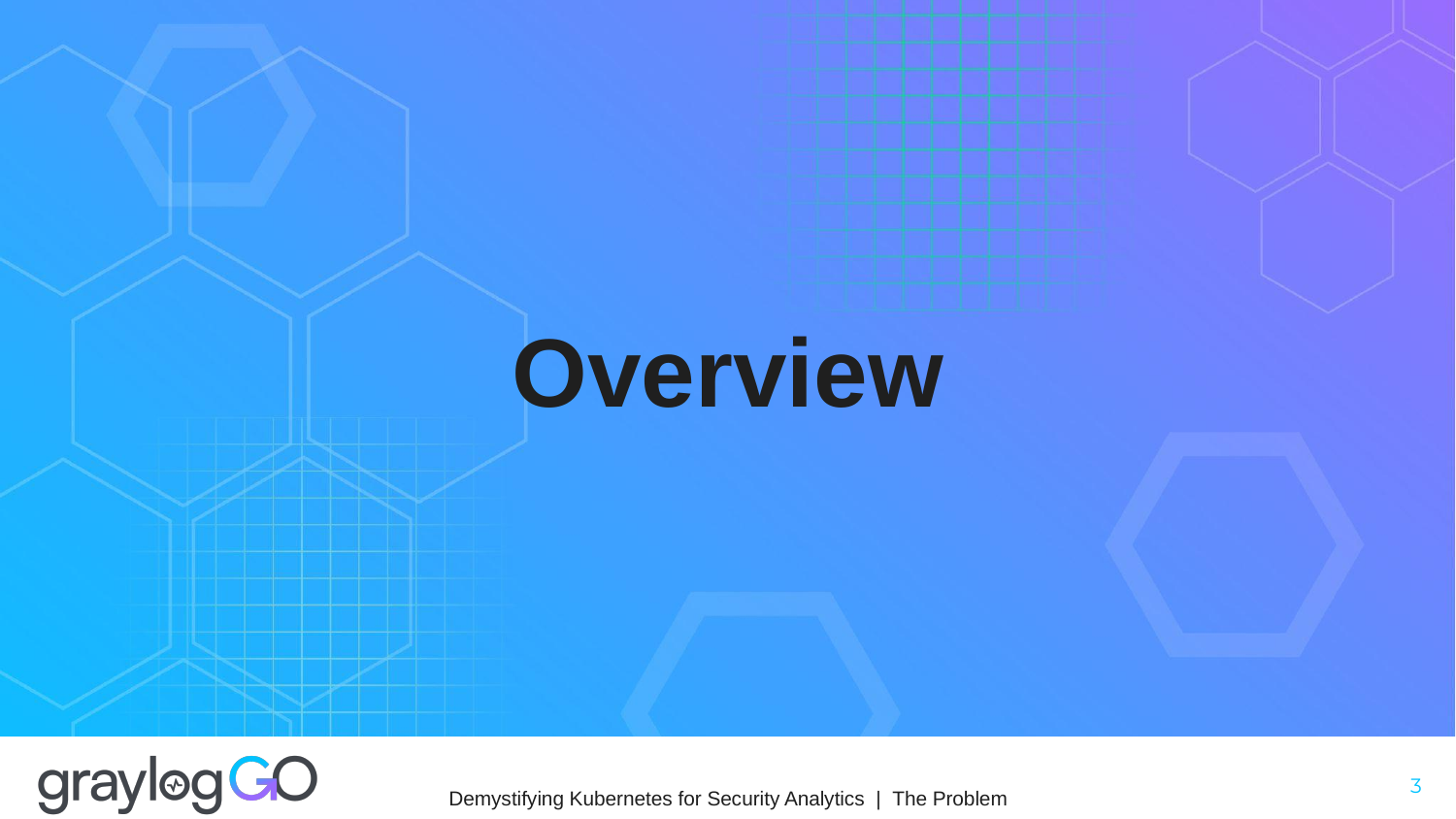

# Overview
3
Demystifying Kubernetes for Security Analytics  |  The Problem